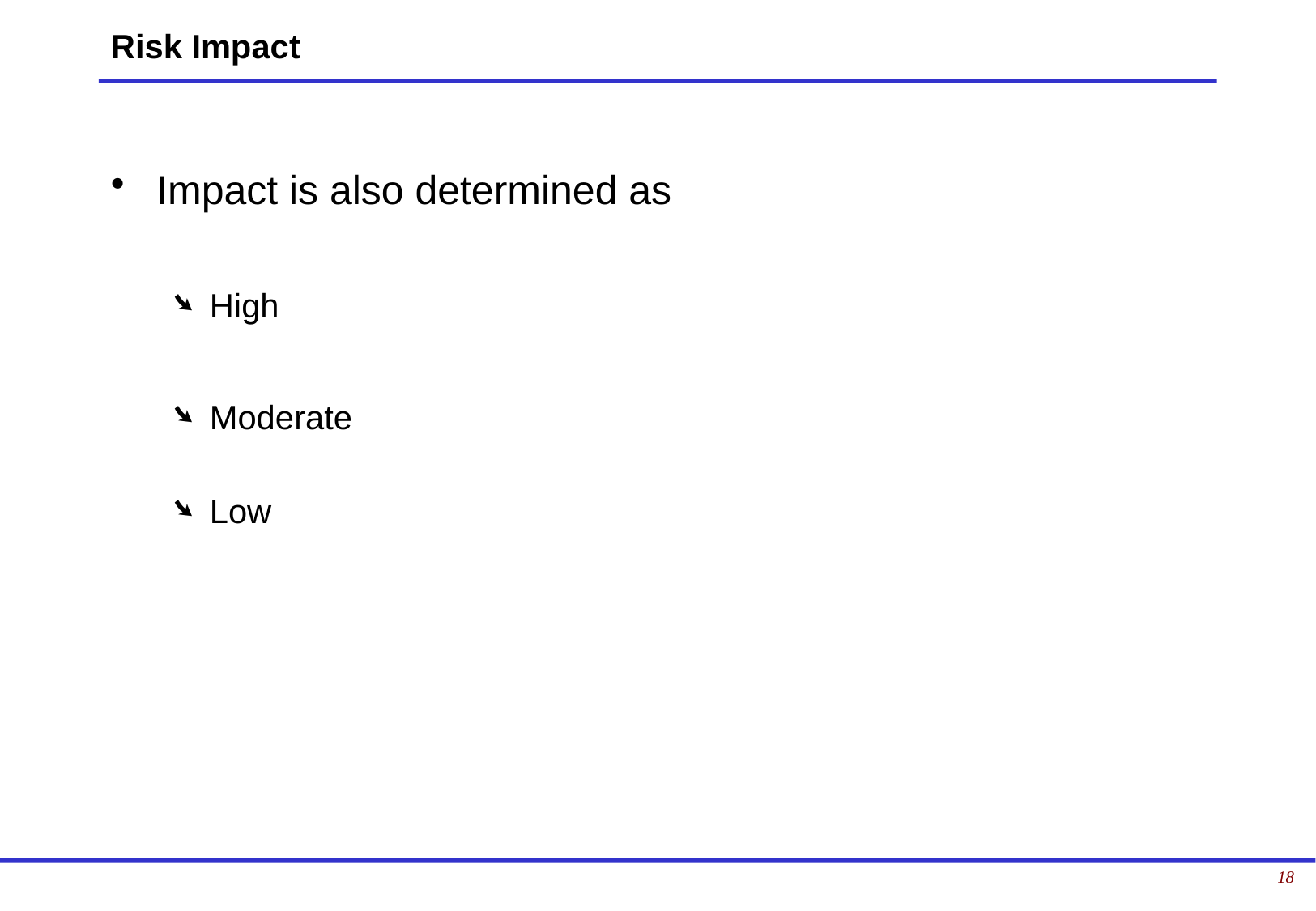

# Risk Impact

Impact is also determined as

High

Moderate

Low
18